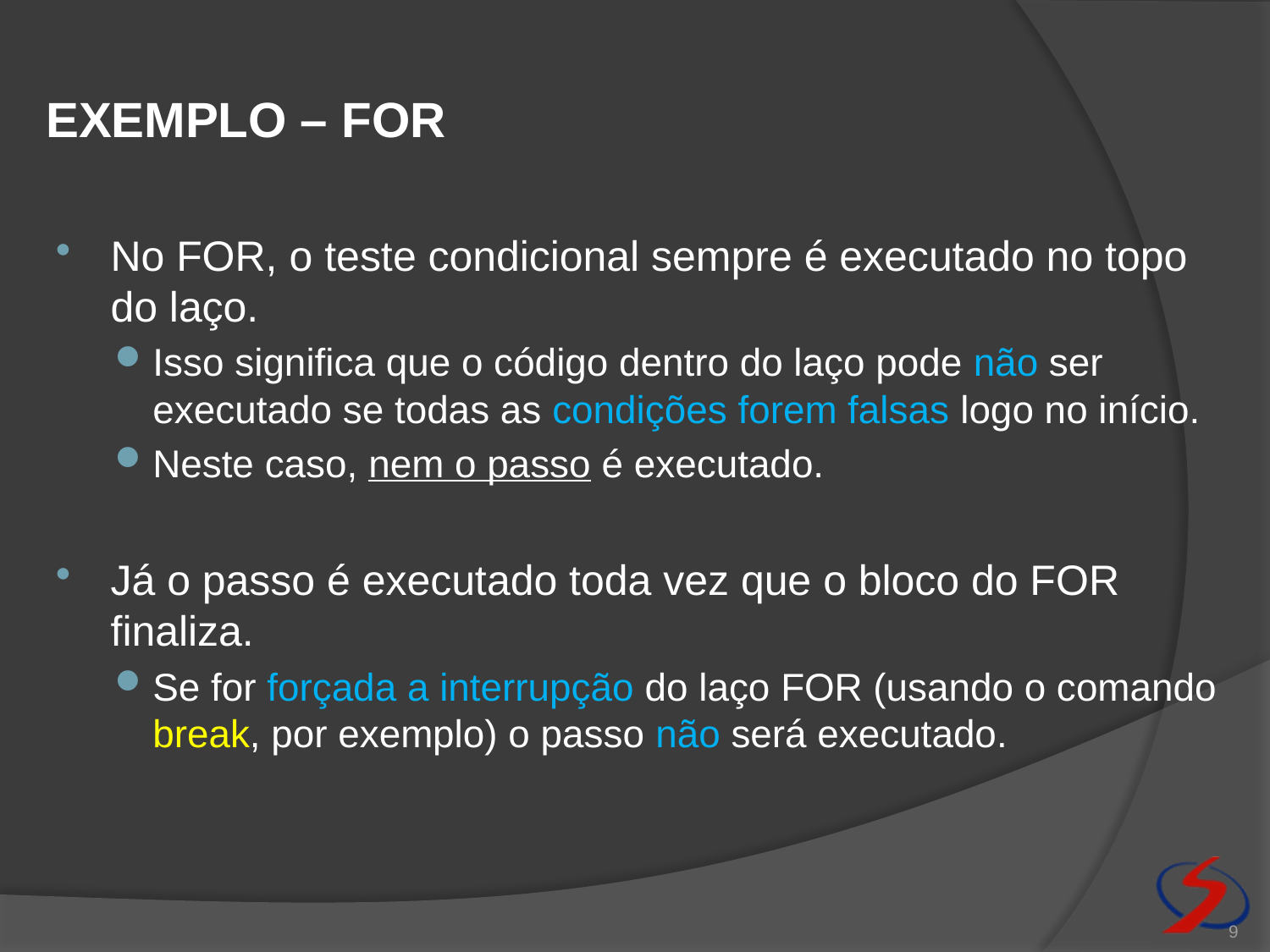

# Exemplo – for
No FOR, o teste condicional sempre é executado no topo do laço.
Isso significa que o código dentro do laço pode não ser executado se todas as condições forem falsas logo no início.
Neste caso, nem o passo é executado.

Já o passo é executado toda vez que o bloco do FOR finaliza.
Se for forçada a interrupção do laço FOR (usando o comando break, por exemplo) o passo não será executado.
9